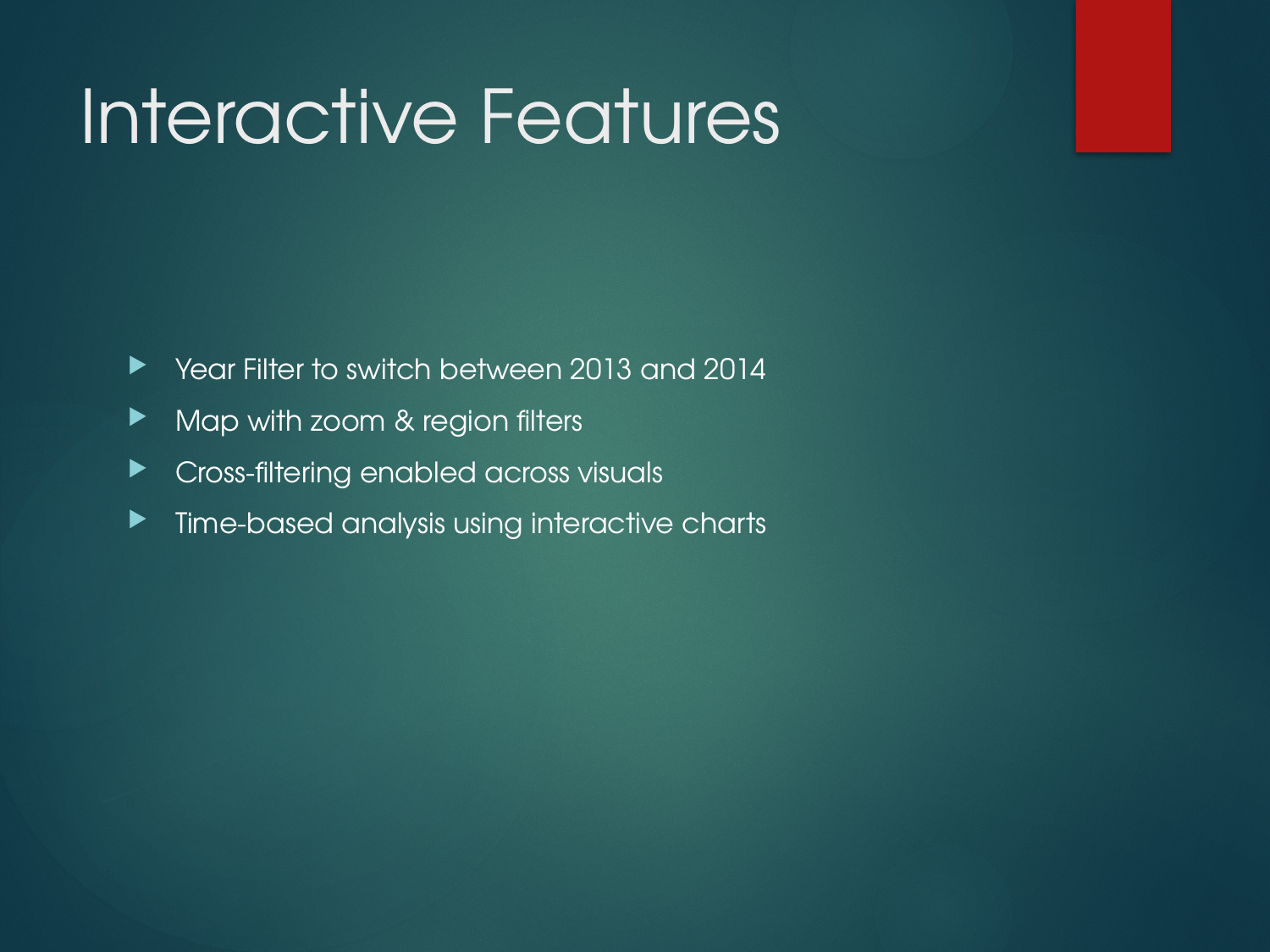

# Interactive Features

Year Filter to switch between 2013 and 2014
Map with zoom & region filters
Cross-filtering enabled across visuals
Time-based analysis using interactive charts